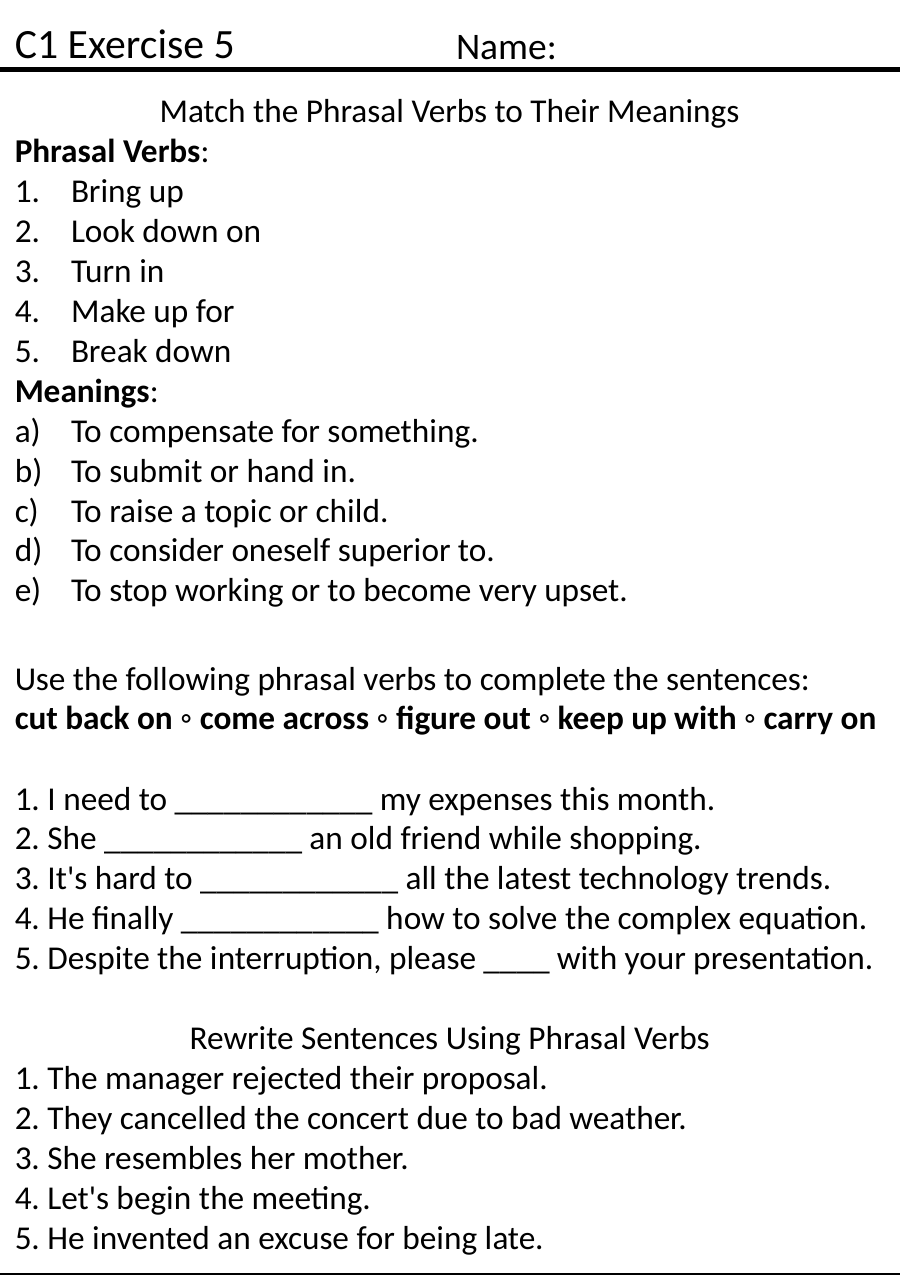

C1 Exercise 5
Name:
Match the Phrasal Verbs to Their Meanings
Phrasal Verbs:
Bring up
Look down on
Turn in
Make up for
Break down
Meanings:
To compensate for something.
To submit or hand in.
To raise a topic or child.
To consider oneself superior to.
To stop working or to become very upset.
Use the following phrasal verbs to complete the sentences:
cut back on ◦ come across ◦ figure out ◦ keep up with ◦ carry on

1. I need to ____________ my expenses this month.
2. She ____________ an old friend while shopping.
3. It's hard to ____________ all the latest technology trends.
4. He finally ____________ how to solve the complex equation.
5. Despite the interruption, please ____ with your presentation.

Rewrite Sentences Using Phrasal Verbs
1. The manager rejected their proposal.
2. They cancelled the concert due to bad weather.
3. She resembles her mother.
4. Let's begin the meeting.
5. He invented an excuse for being late.